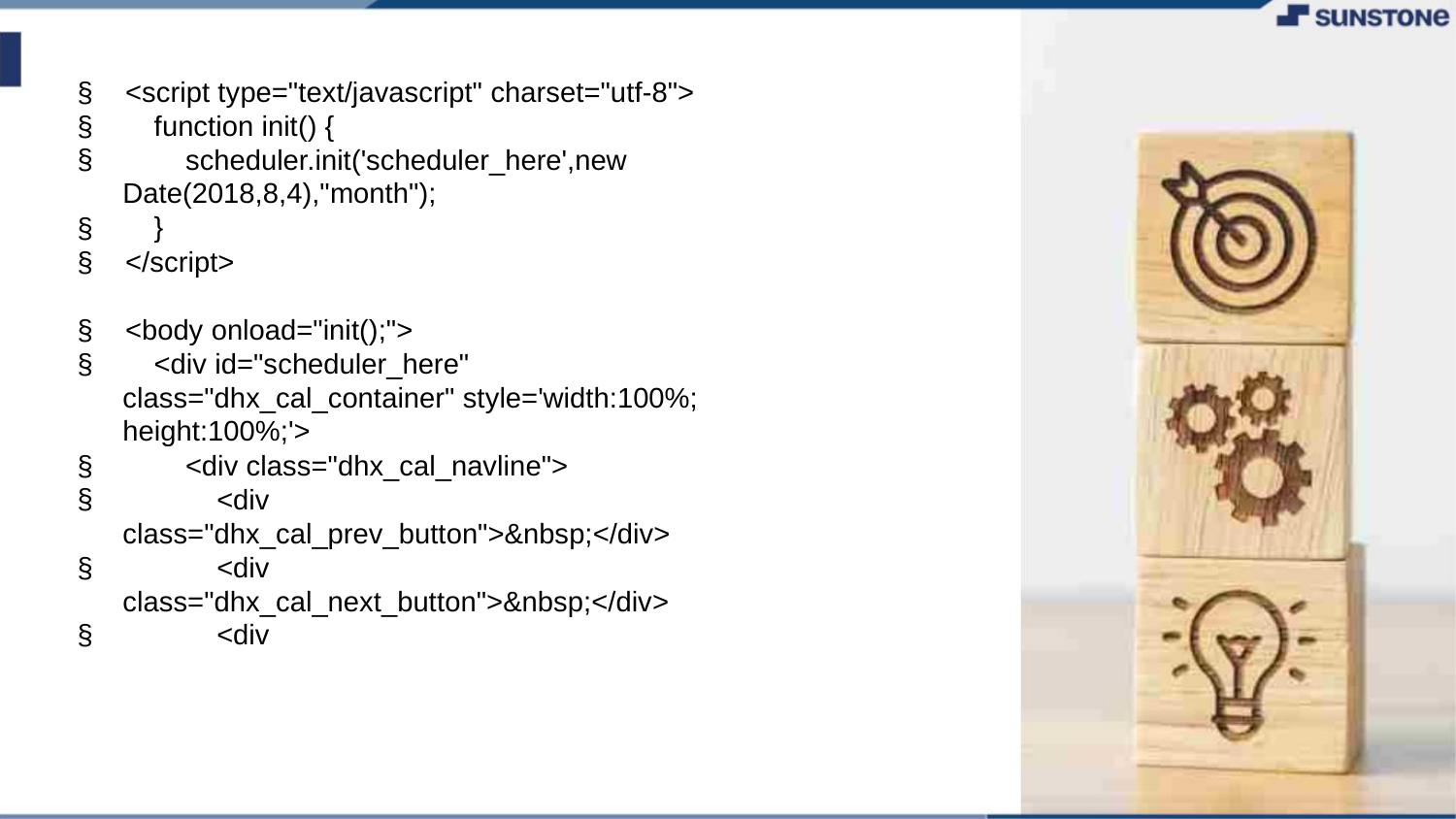

§ <script type="text/javascript" charset="utf-8">
function init() {
§
§
scheduler.init('scheduler_here',new
Date(2018,8,4),"month");
}
§
§ </script>
§ <body onload="init();">
<div id="scheduler_here"
§
class="dhx_cal_container" style='width:100%;
height:100%;'>
<div class="dhx_cal_navline">
§
§
<div
class="dhx_cal_prev_button">&nbsp;</div>
<div
§
§
class="dhx_cal_next_button">&nbsp;</div>
<div